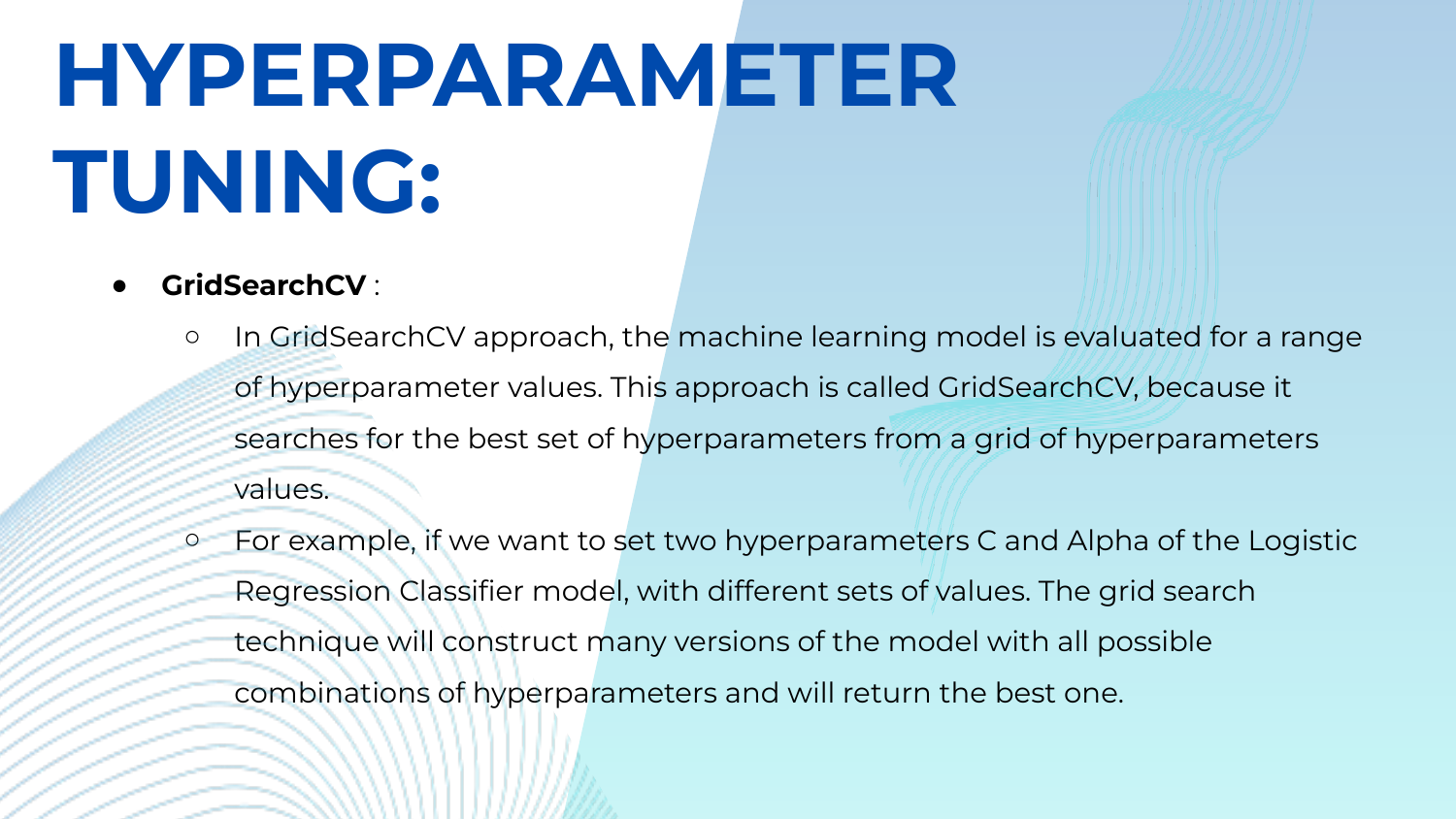

HYPERPARAMETER TUNING:
GridSearchCV :
In GridSearchCV approach, the machine learning model is evaluated for a range of hyperparameter values. This approach is called GridSearchCV, because it searches for the best set of hyperparameters from a grid of hyperparameters values.
For example, if we want to set two hyperparameters C and Alpha of the Logistic Regression Classifier model, with different sets of values. The grid search technique will construct many versions of the model with all possible combinations of hyperparameters and will return the best one.